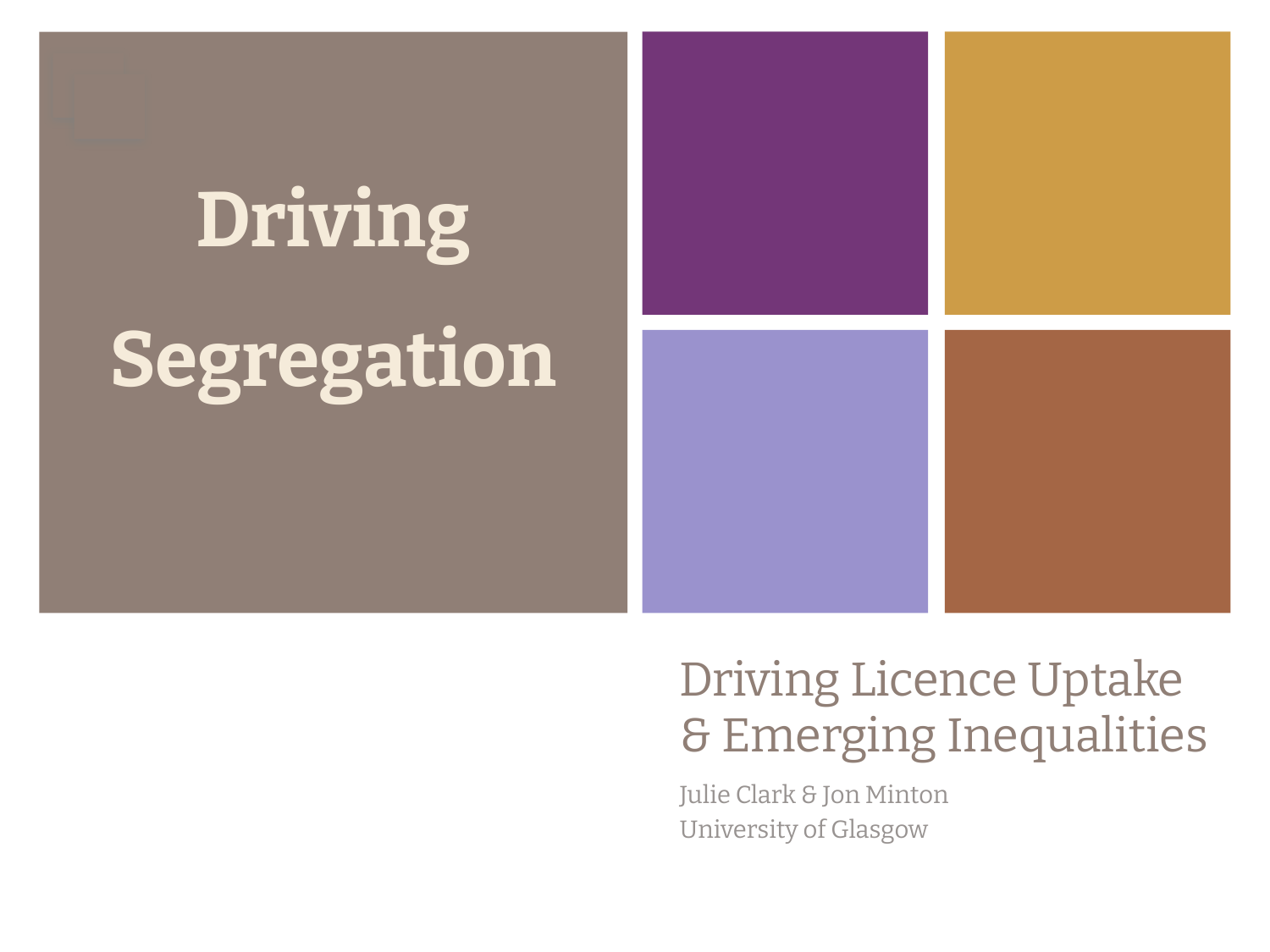

Driving Segregation
# Driving Licence Uptake & Emerging Inequalities
Julie Clark & Jon Minton
University of Glasgow